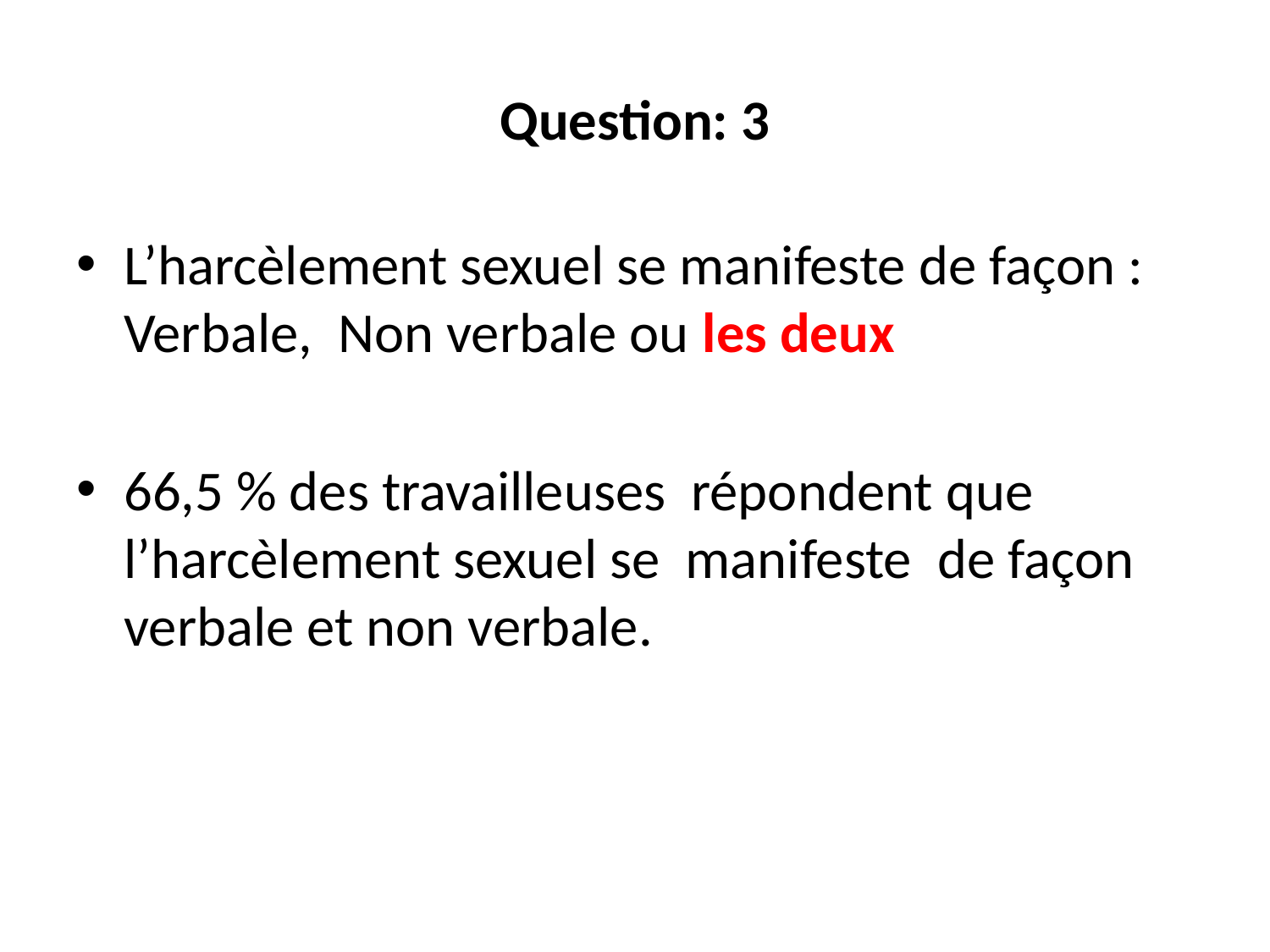

# Question: 3
L’harcèlement sexuel se manifeste de façon : Verbale,  Non verbale ou les deux

66,5 % des travailleuses  répondent que l’harcèlement sexuel se  manifeste  de façon verbale et non verbale.